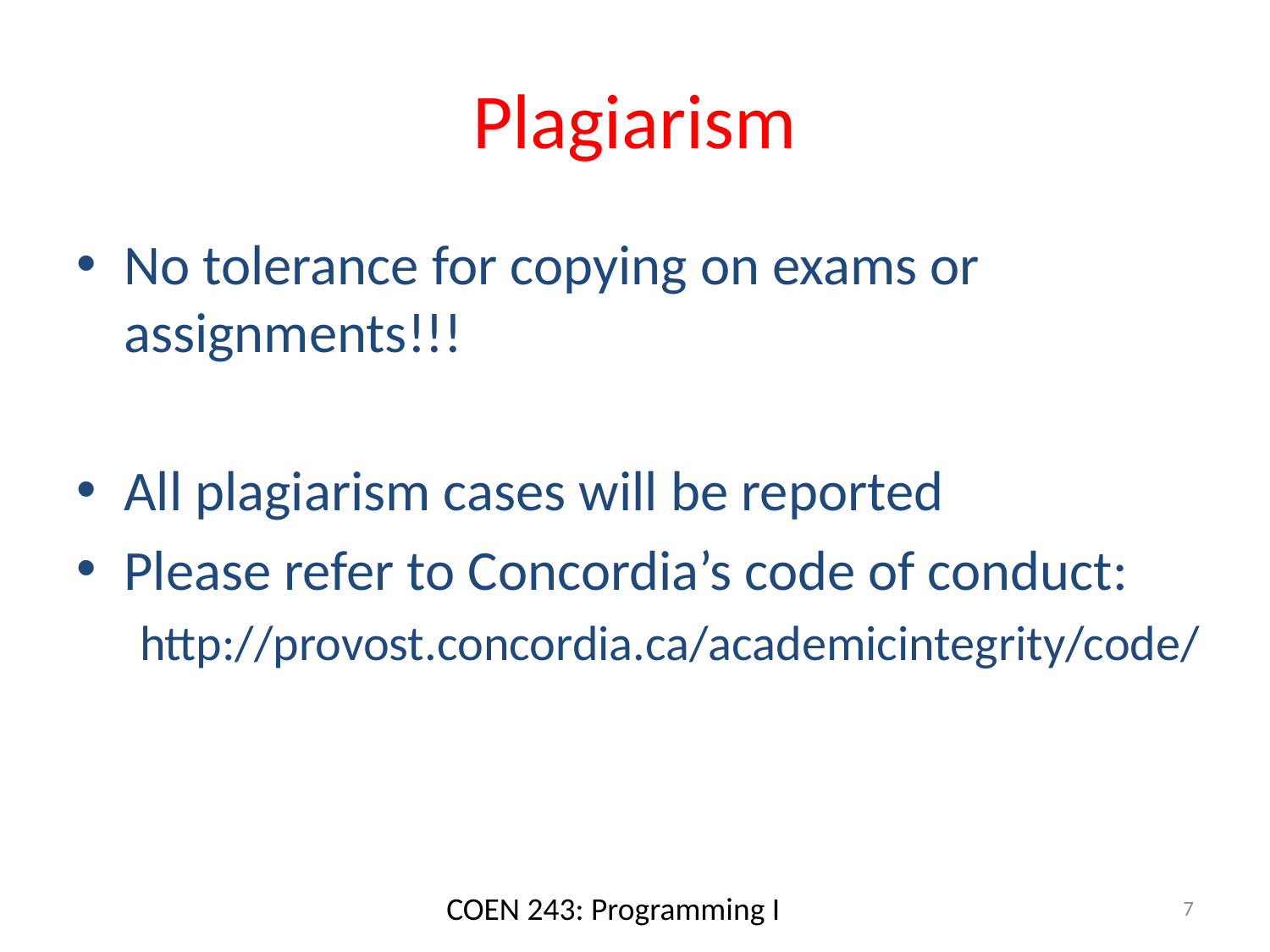

# Plagiarism
No tolerance for copying on exams or assignments!!!

All plagiarism cases will be reported
Please refer to Concordia’s code of conduct:
http://provost.concordia.ca/academicintegrity/code/
COEN 243: Programming I
7